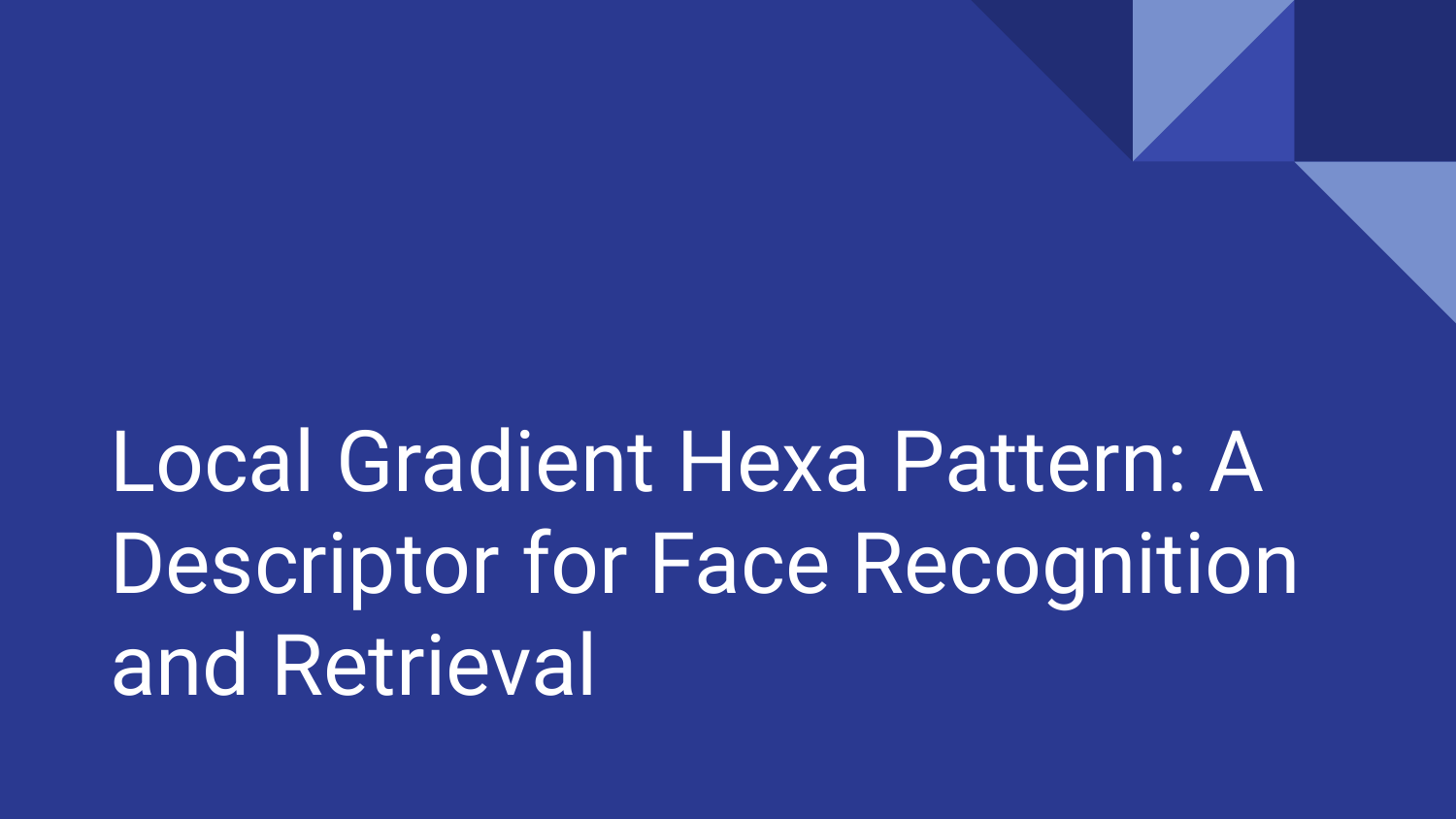

# Local Gradient Hexa Pattern: A Descriptor for Face Recognition and Retrieval